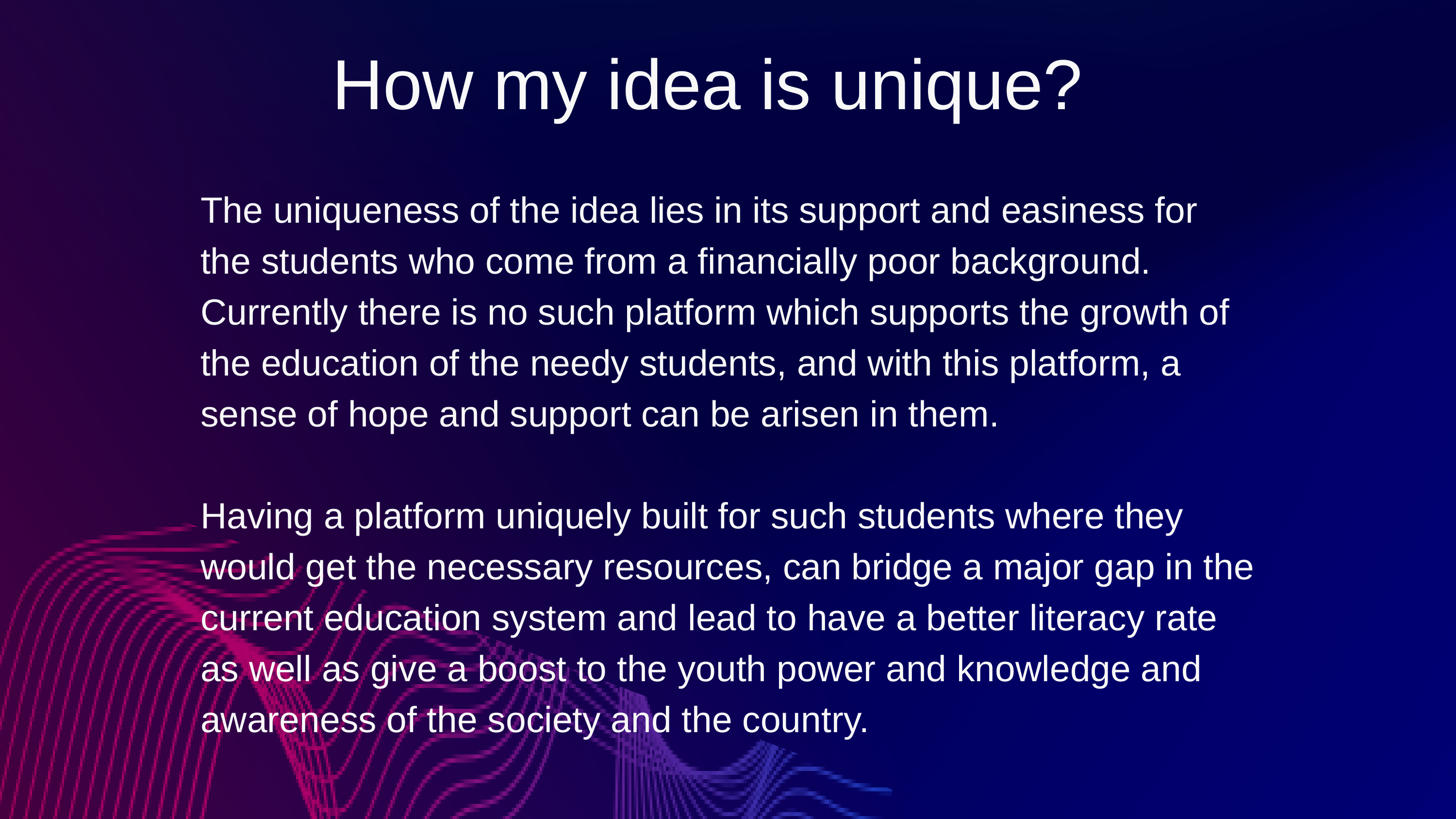

How my idea is unique?
The uniqueness of the idea lies in its support and easiness for the students who come from a financially poor background. Currently there is no such platform which supports the growth of the education of the needy students, and with this platform, a sense of hope and support can be arisen in them.

Having a platform uniquely built for such students where they would get the necessary resources, can bridge a major gap in the current education system and lead to have a better literacy rate as well as give a boost to the youth power and knowledge and awareness of the society and the country.